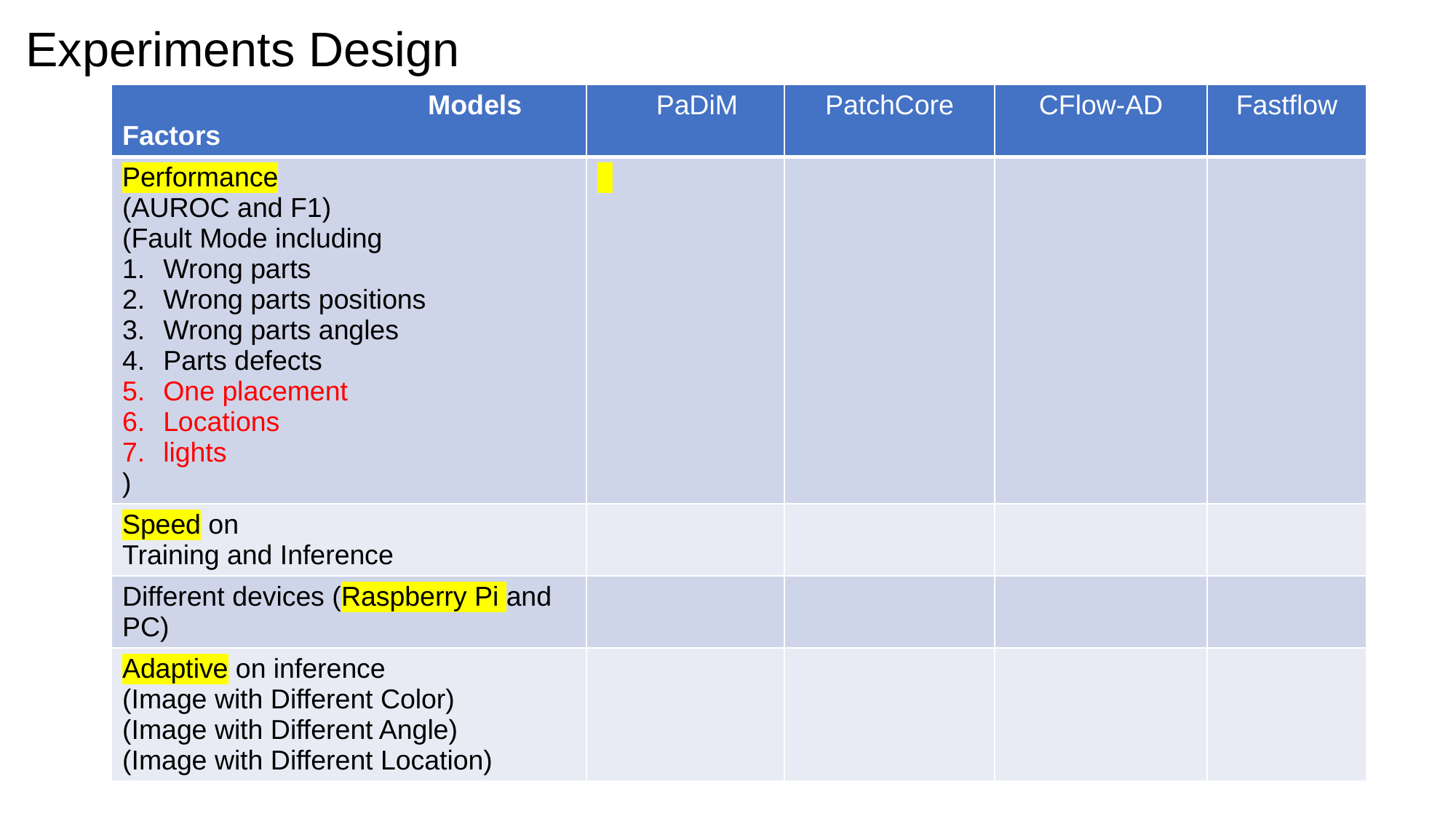

# Experiments Design
| Models Factors | PaDiM | PatchCore | CFlow-AD | Fastflow |
| --- | --- | --- | --- | --- |
| Performance (AUROC and F1) (Fault Mode including Wrong parts Wrong parts positions Wrong parts angles Parts defects One placement Locations lights ) |  |  |  |  |
| Speed on Training and Inference |  |  |  |  |
| Different devices (Raspberry Pi and PC) |  |  |  |  |
| Adaptive on inference (Image with Different Color) (Image with Different Angle) (Image with Different Location) |  |  |  |  |
Notes:
AUROC: AUROC is a widely used metric for binary classification tasks, especially when dealing with imbalanced datasets.
F1 Score: The F1 score combines precision and recall, making it suitable for cases where you want to balance both false positives and false negatives. It's particularly useful when the class distribution is imbalanced.